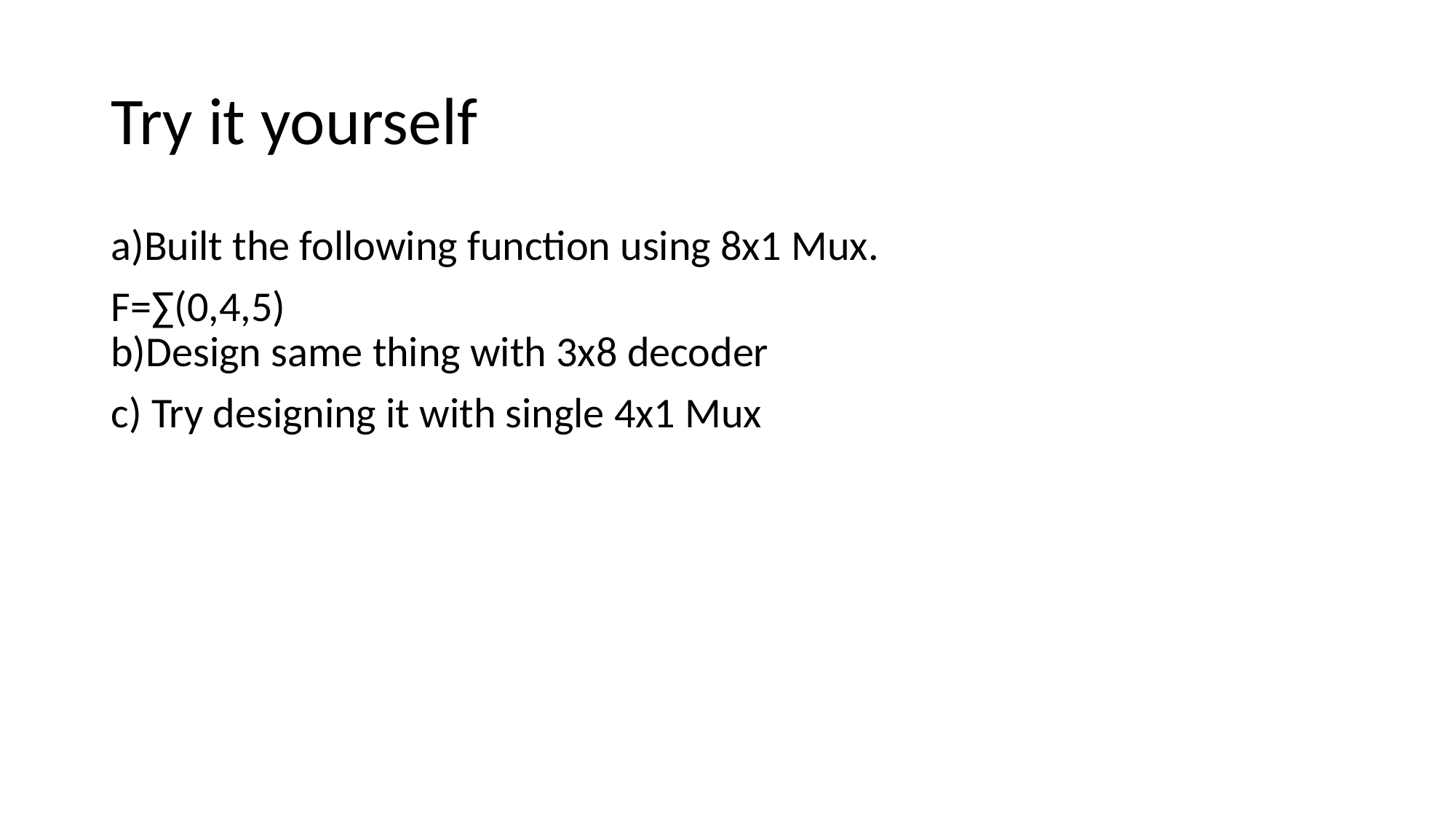

# Try it yourself
a)Built the following function using 8x1 Mux.
F=∑(0,4,5)
b)Design same thing with 3x8 decoder
c) Try designing it with single 4x1 Mux